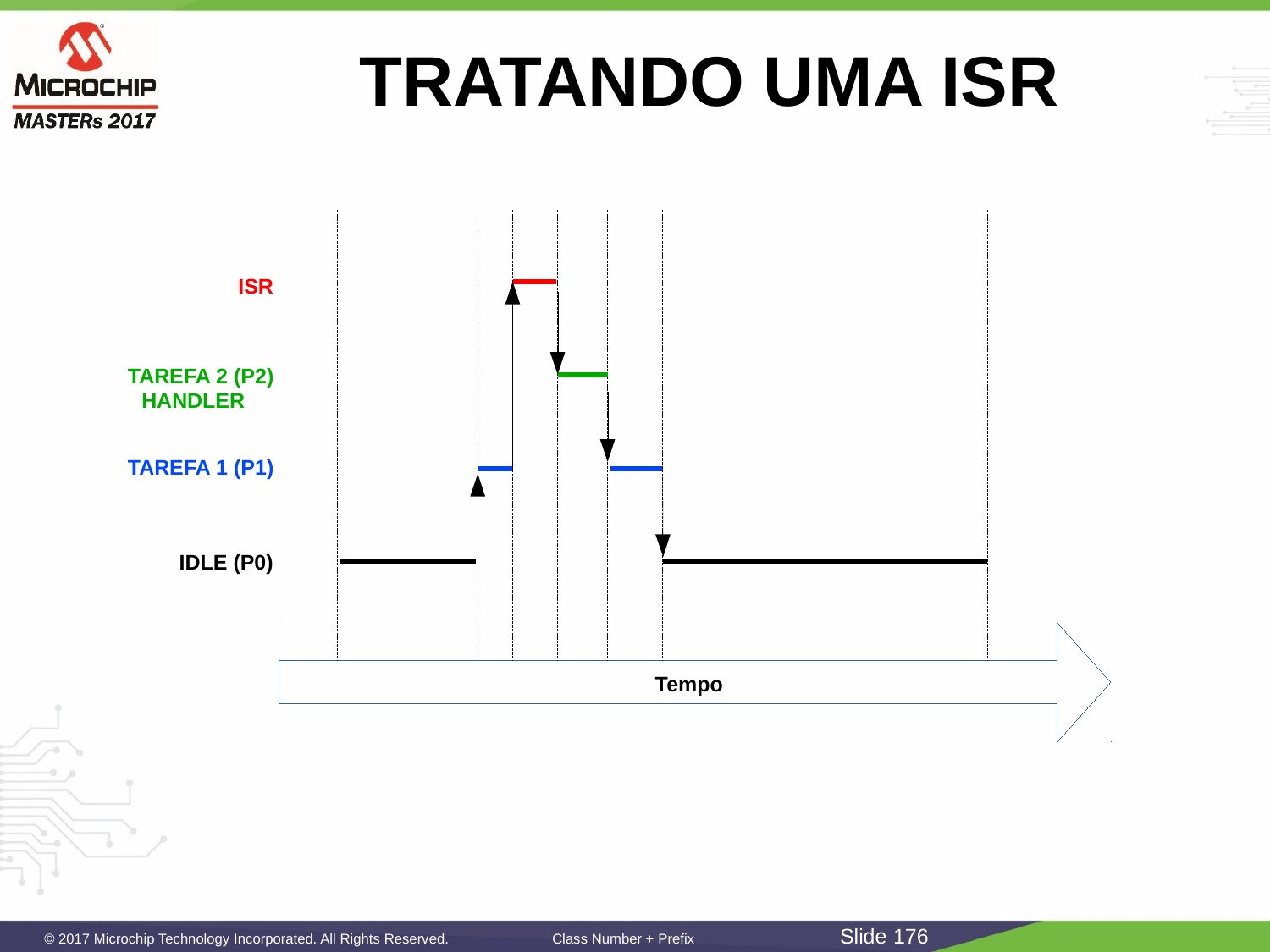

# TRATANDO UMA ISR

ISR

TAREFA 2 (P2)

HANDLER

TAREFA 1 (P1)

IDLE (P0)

Tempo